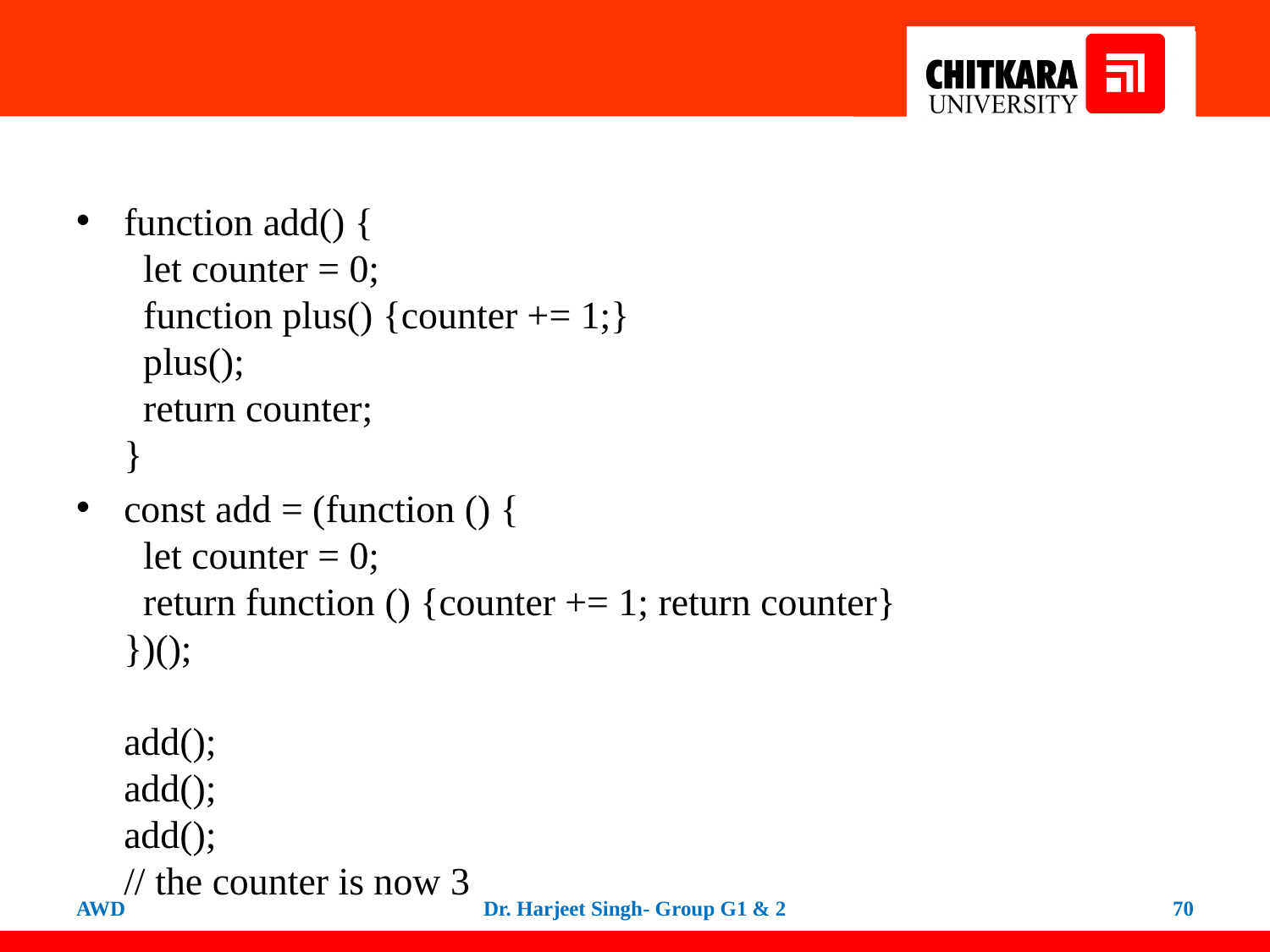

#
function add() {
  let counter = 0;
  function plus() {counter += 1;}
  plus();   
  return counter;
}
const add = (function () {
  let counter = 0;
  return function () {counter += 1; return counter}
})();
add();
add();
add();
// the counter is now 3
AWD
Dr. Harjeet Singh- Group G1 & 2
70